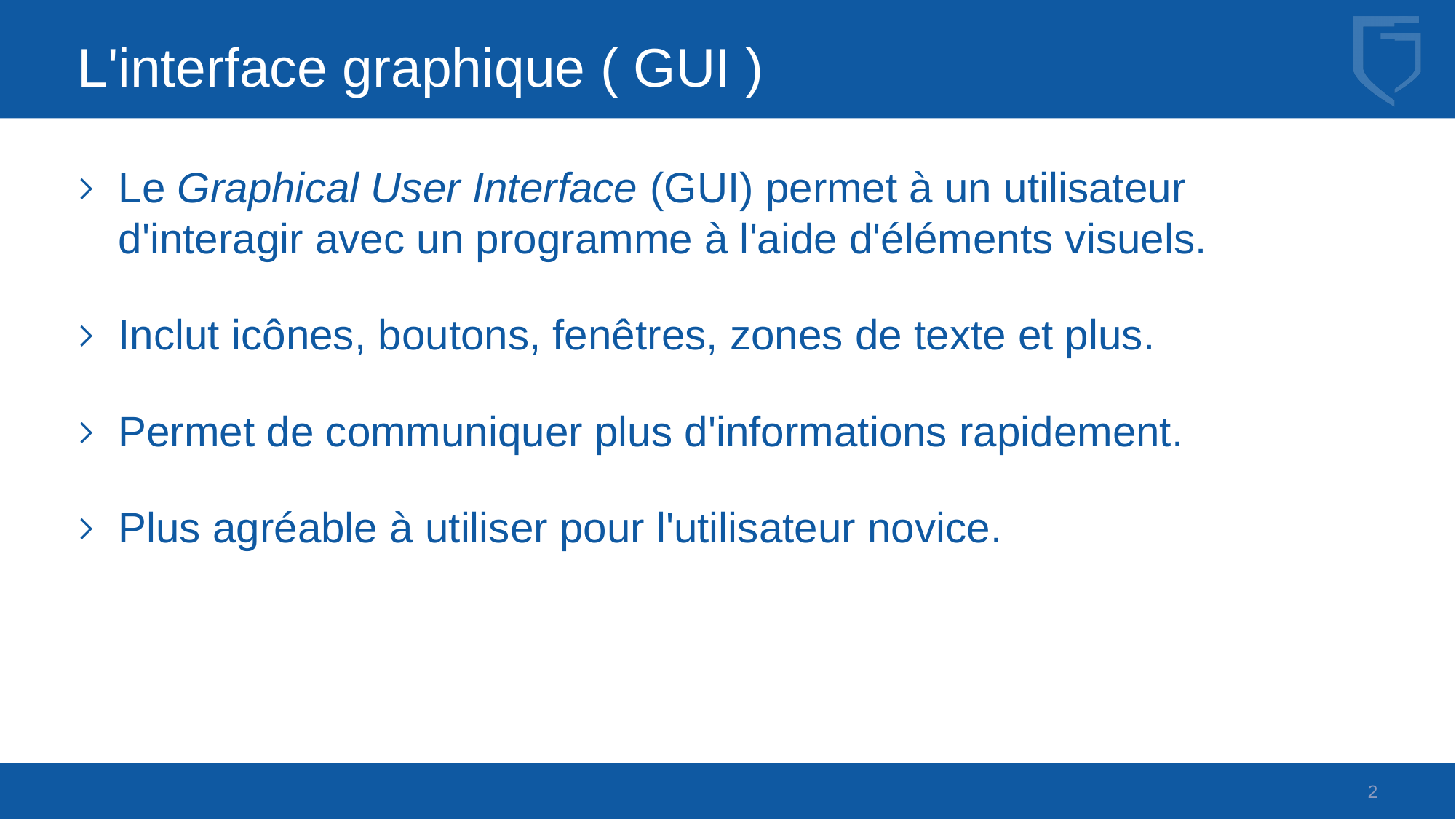

# L'interface graphique ( GUI )
Le Graphical User Interface (GUI) permet à un utilisateur d'interagir avec un programme à l'aide d'éléments visuels.
Inclut icônes, boutons, fenêtres, zones de texte et plus.
Permet de communiquer plus d'informations rapidement.
Plus agréable à utiliser pour l'utilisateur novice.

2